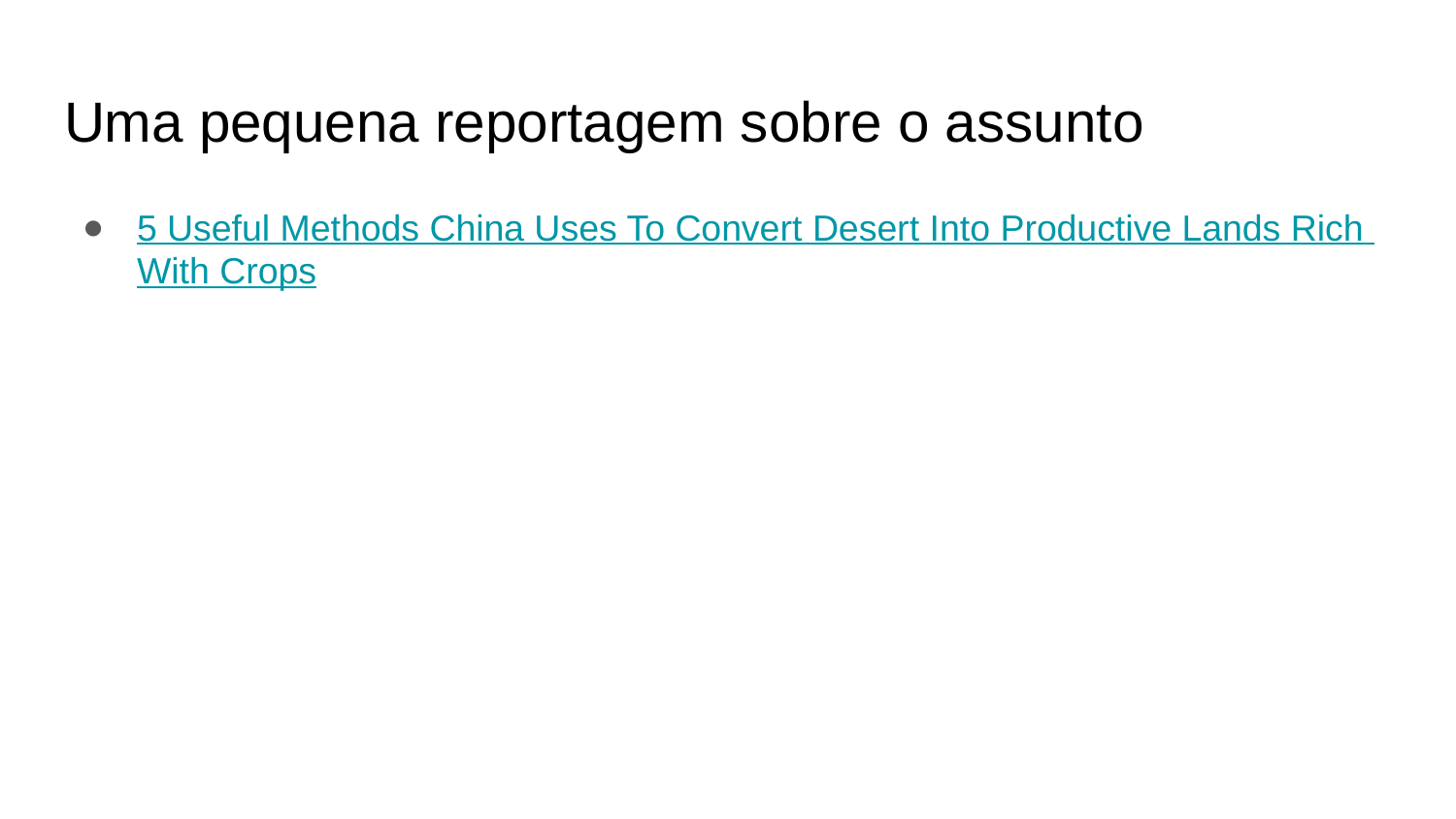

# Uma pequena reportagem sobre o assunto
5 Useful Methods China Uses To Convert Desert Into Productive Lands Rich With Crops